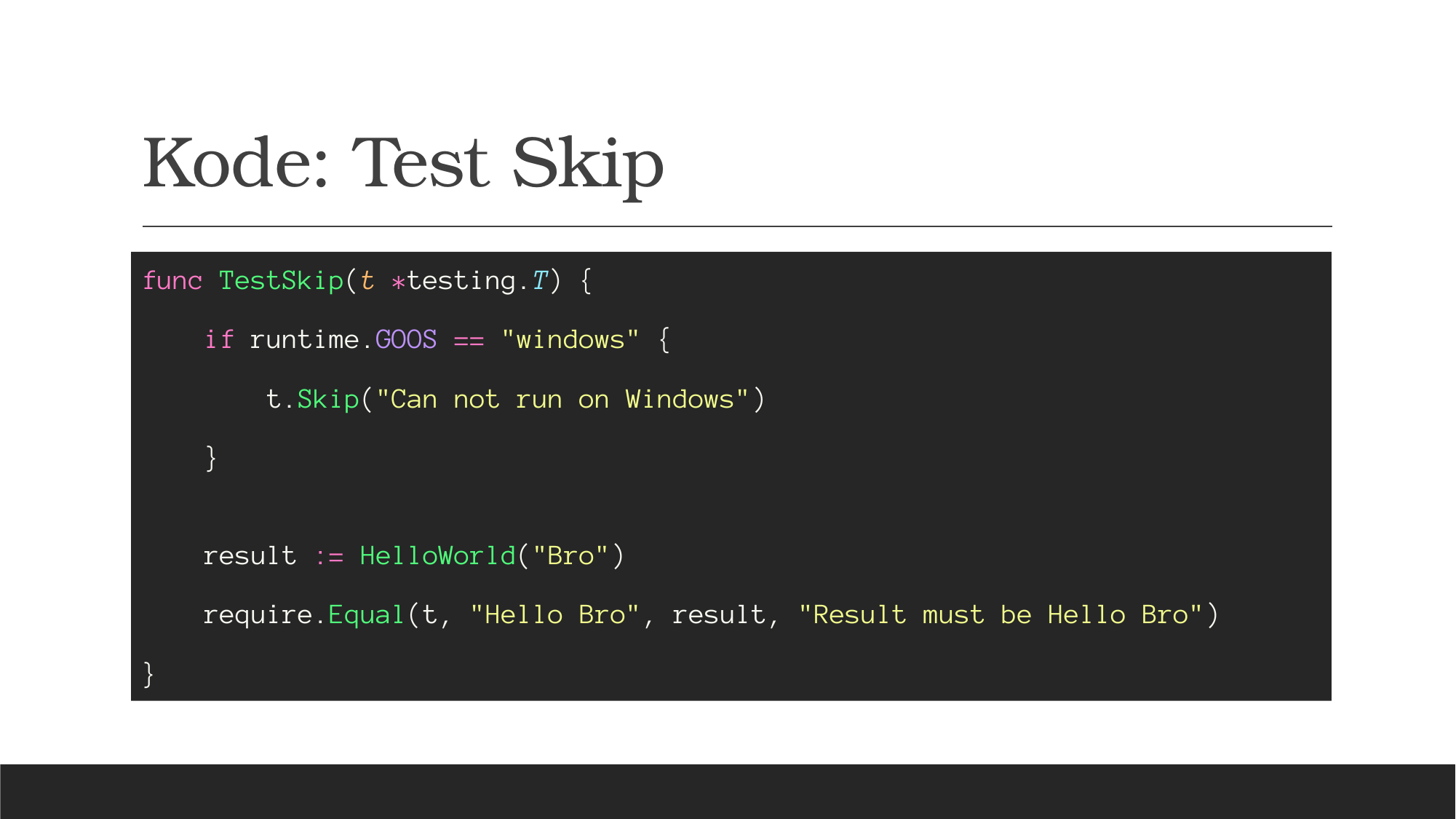

# Kode: Test Skip
func TestSkip(t *testing.T) {
    if runtime.GOOS == "windows" {
        t.Skip("Can not run on Windows")
    }
    result := HelloWorld("Bro")
    require.Equal(t, "Hello Bro", result, "Result must be Hello Bro")
}